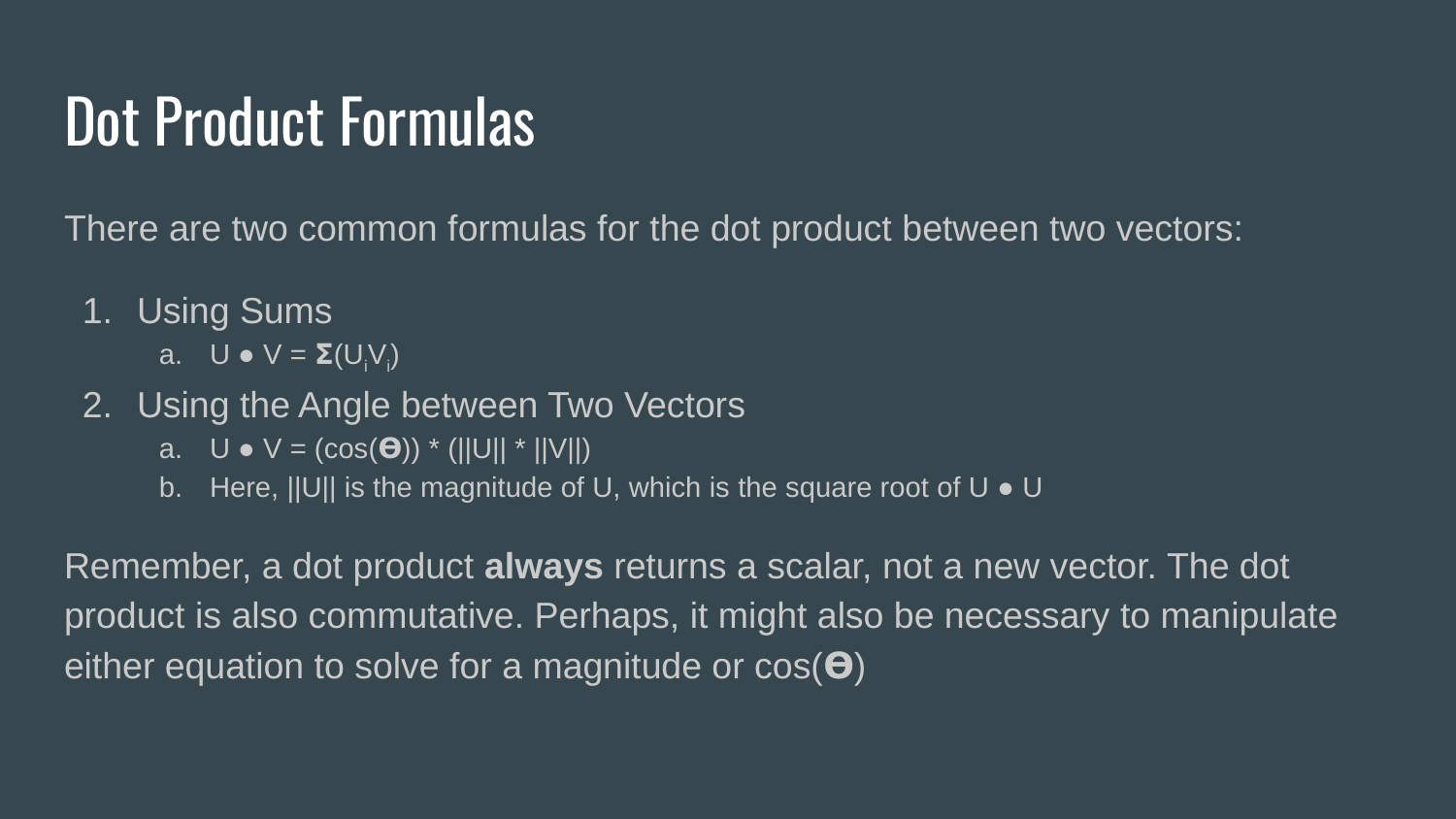

# Dot Product Formulas
There are two common formulas for the dot product between two vectors:
Using Sums
U ● V = 𝝨(UiVi)
Using the Angle between Two Vectors
U ● V = (cos(𝝧)) * (||U|| * ||V||)
Here, ||U|| is the magnitude of U, which is the square root of U ● U
Remember, a dot product always returns a scalar, not a new vector. The dot product is also commutative. Perhaps, it might also be necessary to manipulate either equation to solve for a magnitude or cos(𝝧)